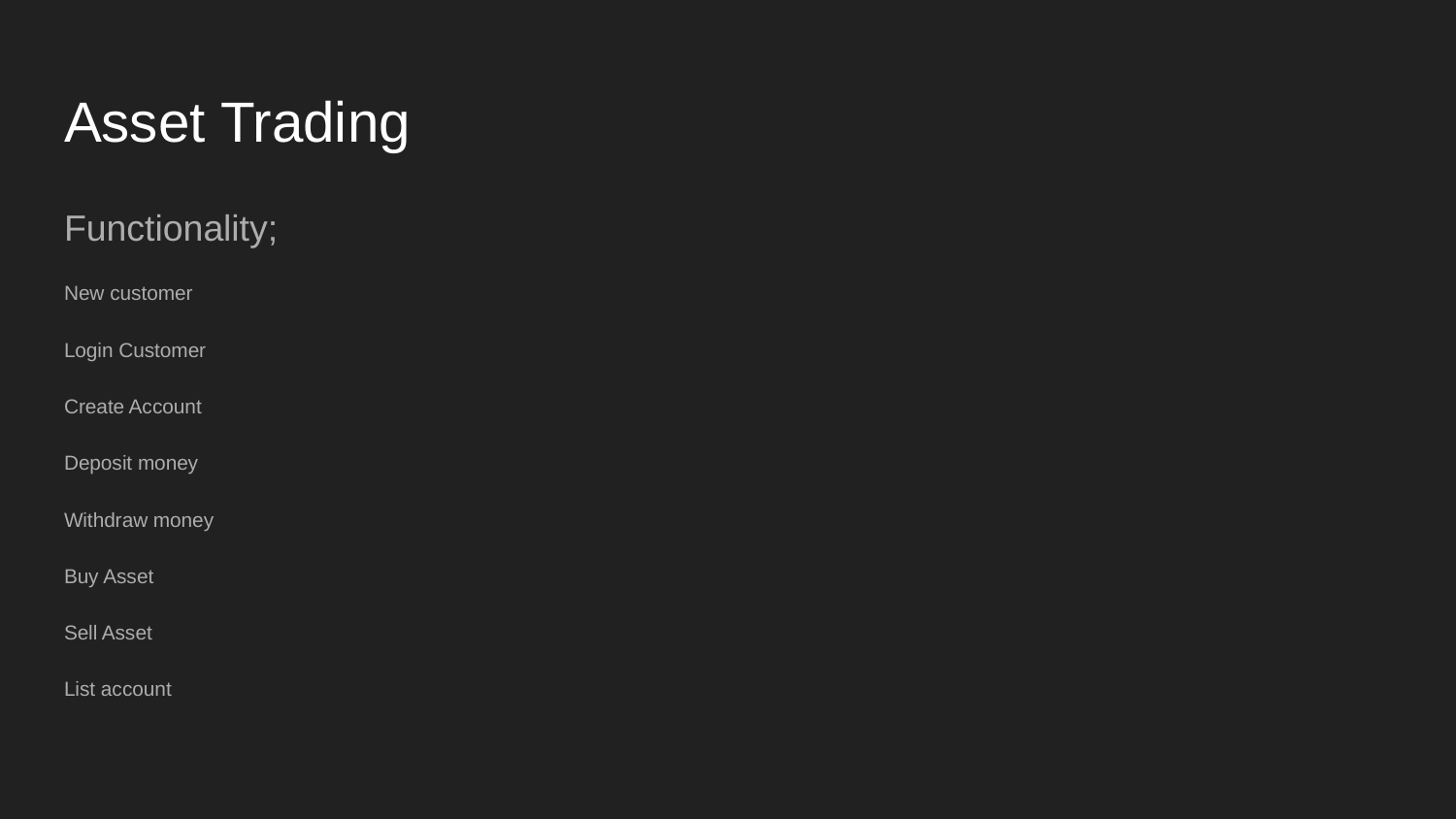

# Asset Trading
Functionality;
New customer
Login Customer
Create Account
Deposit money
Withdraw money
Buy Asset
Sell Asset
List account